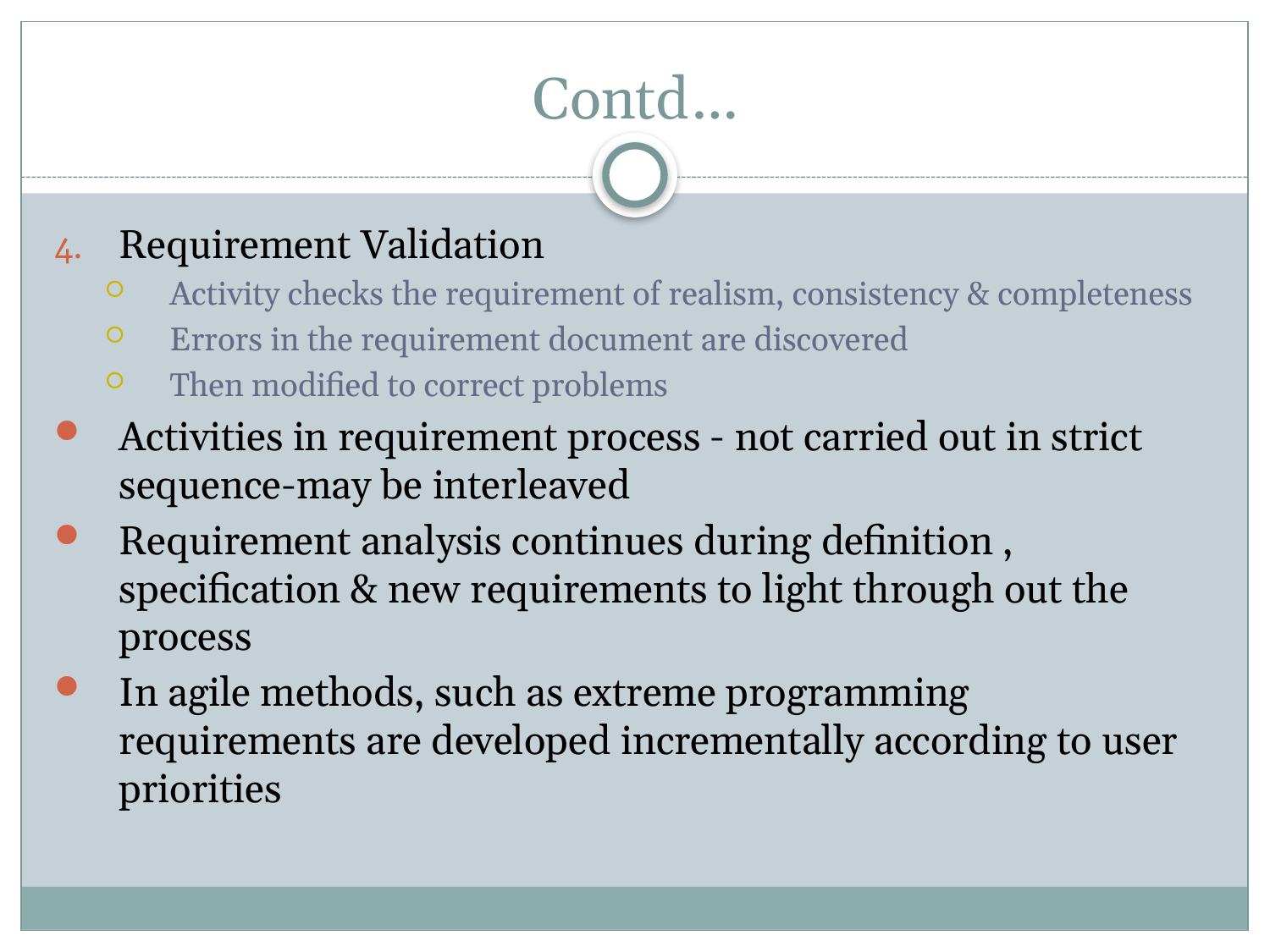

# Contd…
Requirement Validation
Activity checks the requirement of realism, consistency & completeness
Errors in the requirement document are discovered
Then modified to correct problems
Activities in requirement process - not carried out in strict sequence-may be interleaved
Requirement analysis continues during definition , specification & new requirements to light through out the process
In agile methods, such as extreme programming requirements are developed incrementally according to user priorities